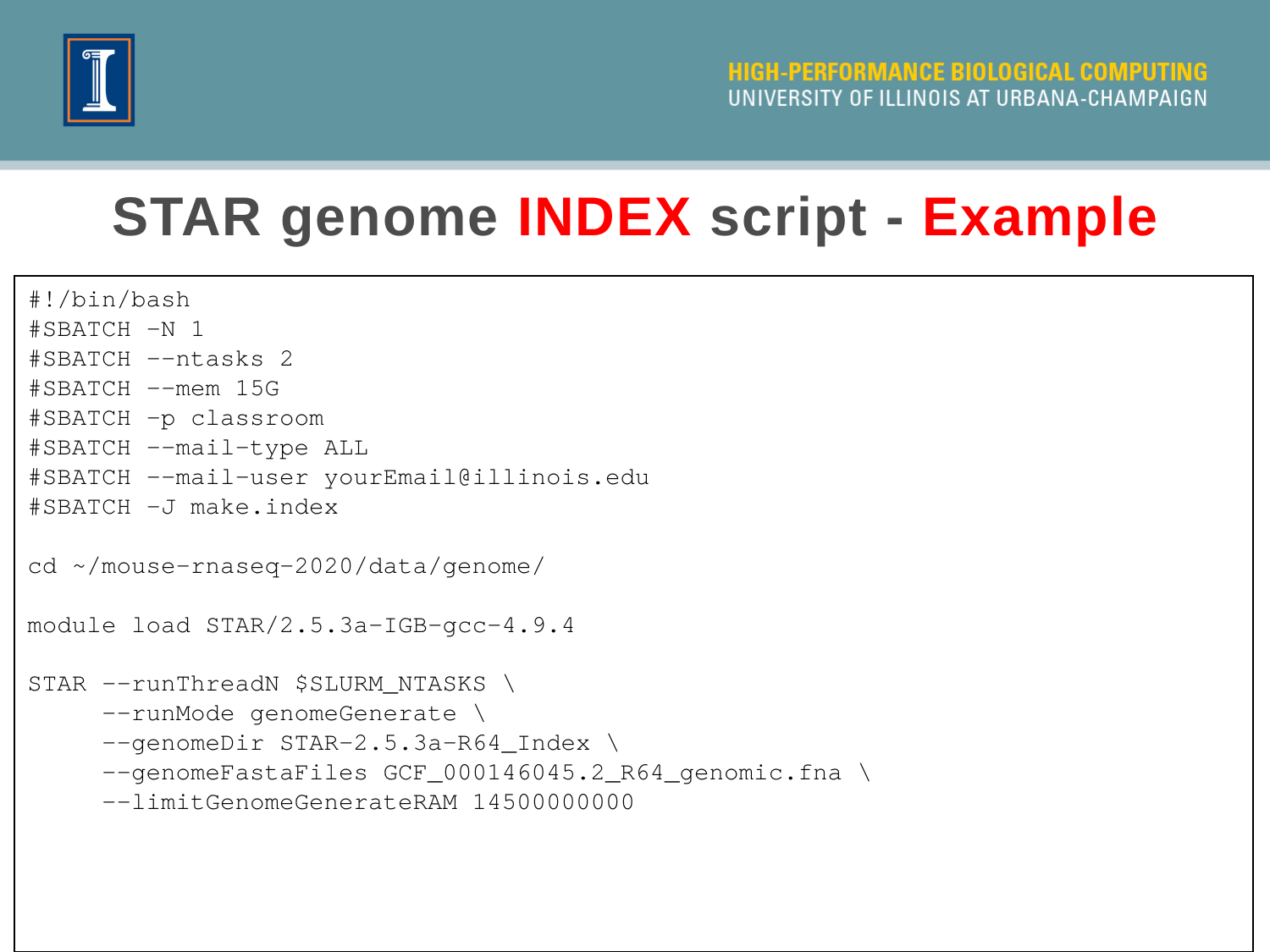

# STAR genome INDEX script - Example
#!/bin/bash
#SBATCH -N 1
#SBATCH --ntasks 2
#SBATCH --mem 15G
#SBATCH -p classroom
#SBATCH --mail-type ALL
#SBATCH --mail-user yourEmail@illinois.edu
#SBATCH -J make.index

cd ~/mouse-rnaseq-2020/data/genome/

module load STAR/2.5.3a-IGB-gcc-4.9.4

STAR --runThreadN $SLURM_NTASKS \
     --runMode genomeGenerate \
     --genomeDir STAR-2.5.3a-R64_Index \
     --genomeFastaFiles GCF_000146045.2_R64_genomic.fna \
     --limitGenomeGenerateRAM 14500000000